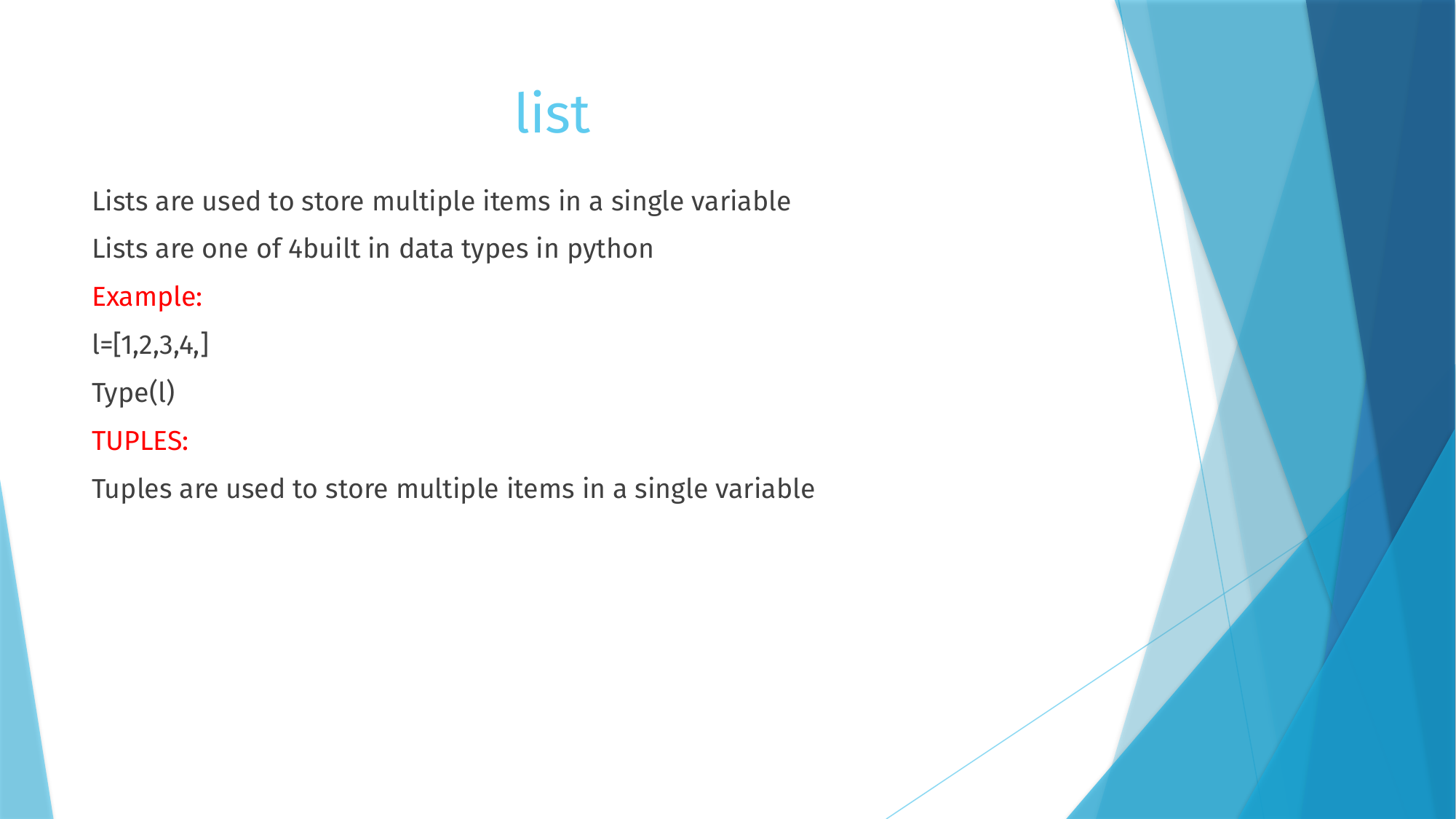

# list
Lists are used to store multiple items in a single variable
Lists are one of 4built in data types in python
Example:
l=[1,2,3,4,]
Type(l)
TUPLES:
Tuples are used to store multiple items in a single variable